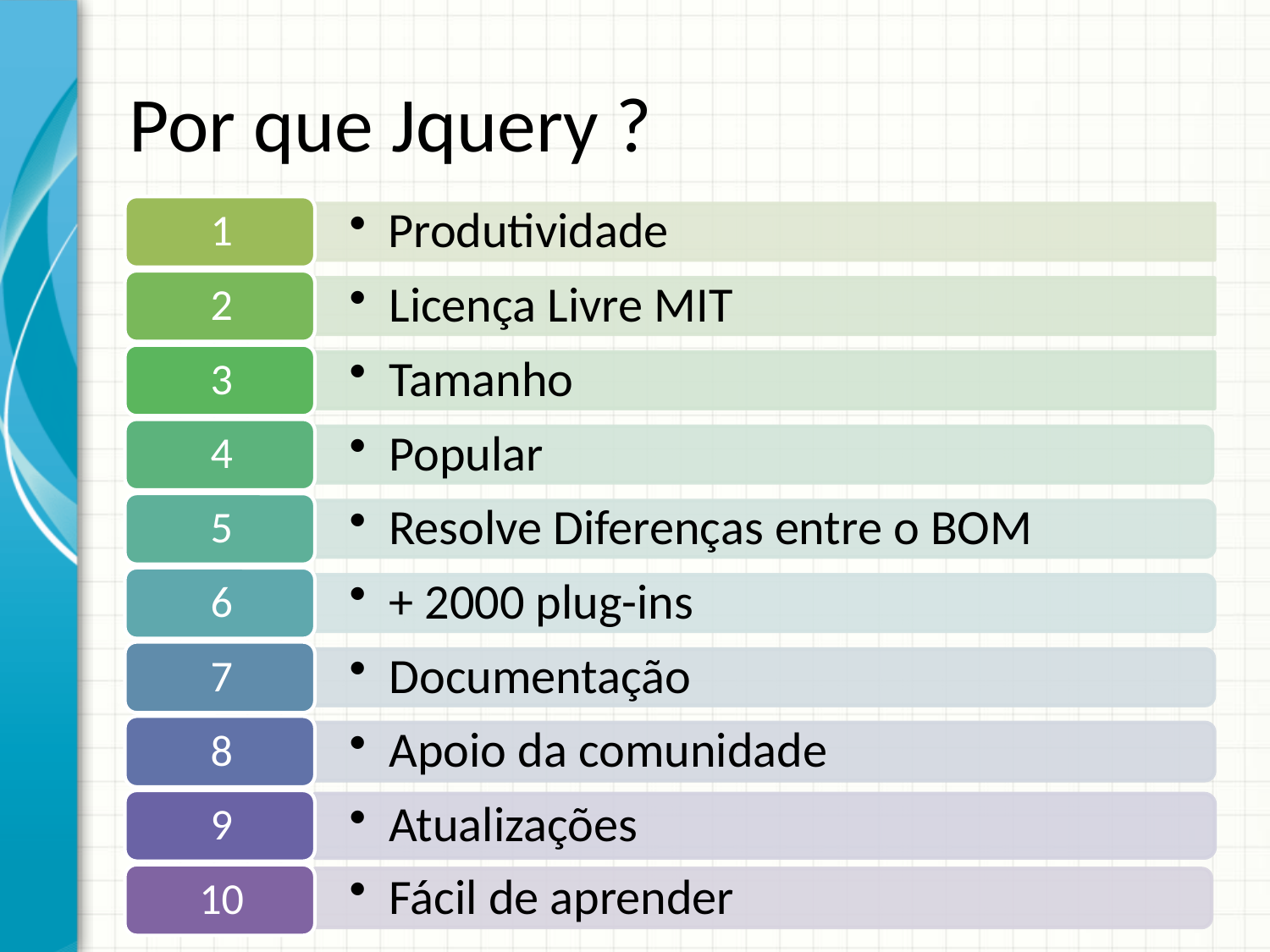

# Por que Jquery ?
Produtividade
1
Licença Livre MIT
2
Tamanho
3
Popular
4
Resolve Diferenças entre o BOM
5
+ 2000 plug-ins
6
Documentação
7
Apoio da comunidade
8
Atualizações
9
Fácil de aprender
10